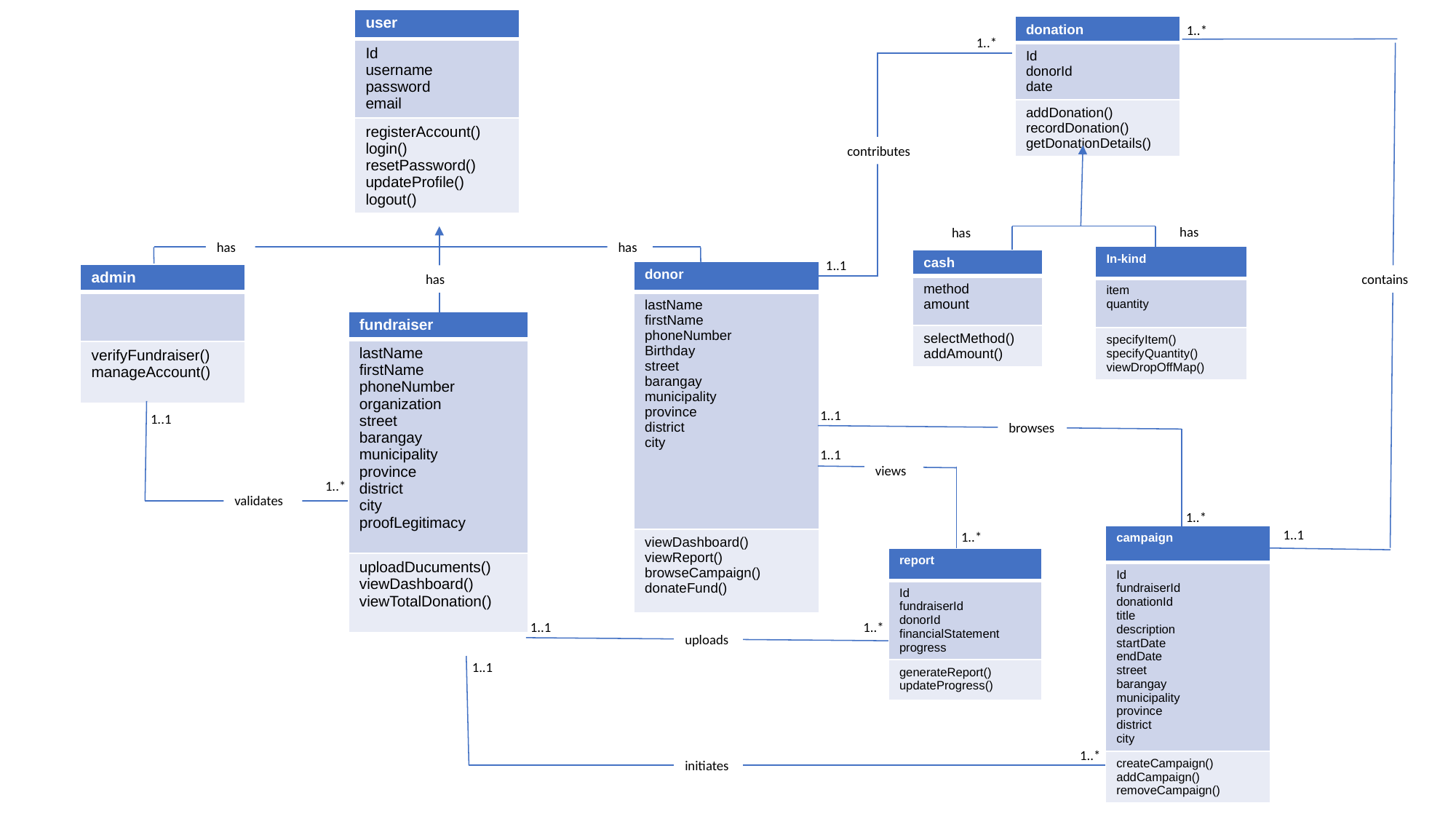

| user |
| --- |
| Id username password email |
| registerAccount() login() resetPassword() updateProfile() logout() |
1..*
| donation |
| --- |
| Id donorId date |
| addDonation() recordDonation() getDonationDetails() |
1..*
contributes
has
has
has
has
| In-kind |
| --- |
| item quantity |
| specifyItem() specifyQuantity() viewDropOffMap() |
| cash |
| --- |
| method amount |
| selectMethod() addAmount() |
1..1
| donor |
| --- |
| lastName firstName phoneNumber Birthday street barangay municipality province district city |
| viewDashboard() viewReport() browseCampaign() donateFund() |
| admin |
| --- |
|  |
| verifyFundraiser() manageAccount() |
contains
has
| fundraiser |
| --- |
| lastName firstName phoneNumber organization street barangay municipality province district city proofLegitimacy |
| uploadDucuments() viewDashboard() viewTotalDonation() |
1..1
1..1
browses
1..1
views
1..*
validates
1..*
1..1
1..*
| campaign |
| --- |
| Id fundraiserId donationId title description startDate endDate street barangay municipality province district city |
| createCampaign() addCampaign() removeCampaign() |
| report |
| --- |
| Id fundraiserId donorId financialStatement progress |
| generateReport() updateProgress() |
1..1
1..*
uploads
1..1
1..*
initiates